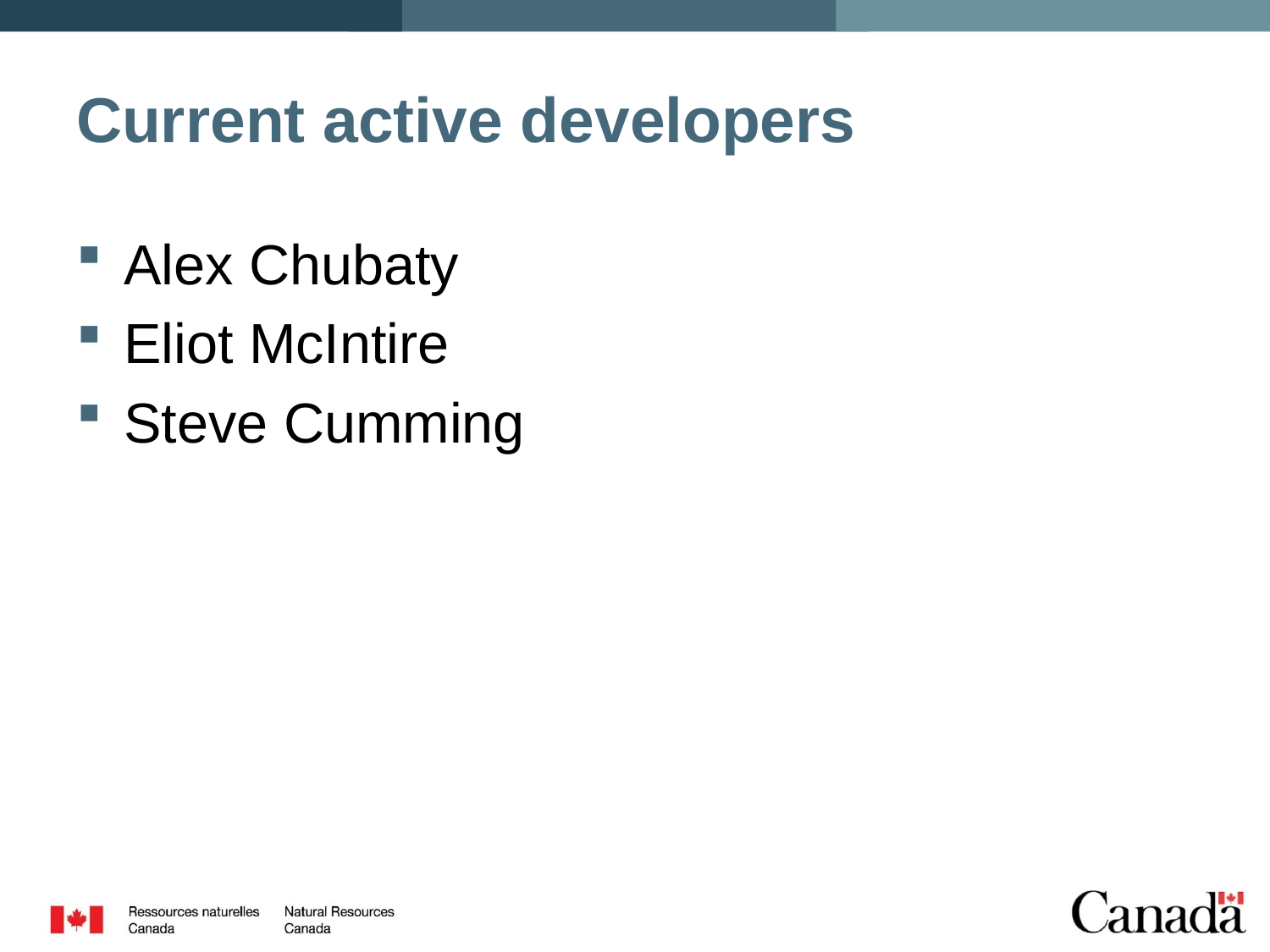

# Current active developers
Alex Chubaty
Eliot McIntire
Steve Cumming